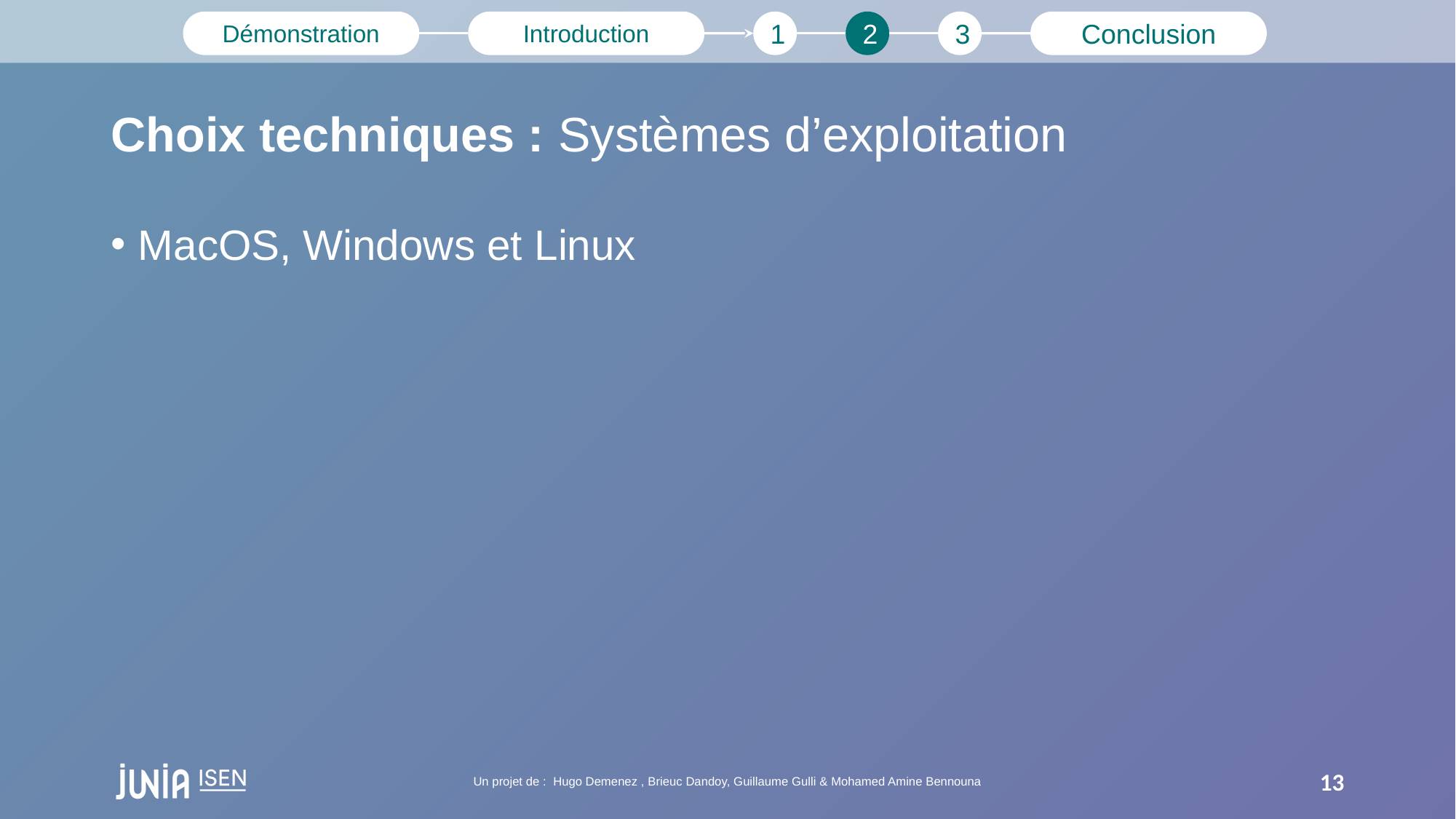

Démonstration
Introduction
1
2
3
Conclusion
# Choix techniques : Systèmes d’exploitation
MacOS, Windows et Linux
Un projet de :  Hugo Demenez , Brieuc Dandoy, Guillaume Gulli & Mohamed Amine Bennouna
13